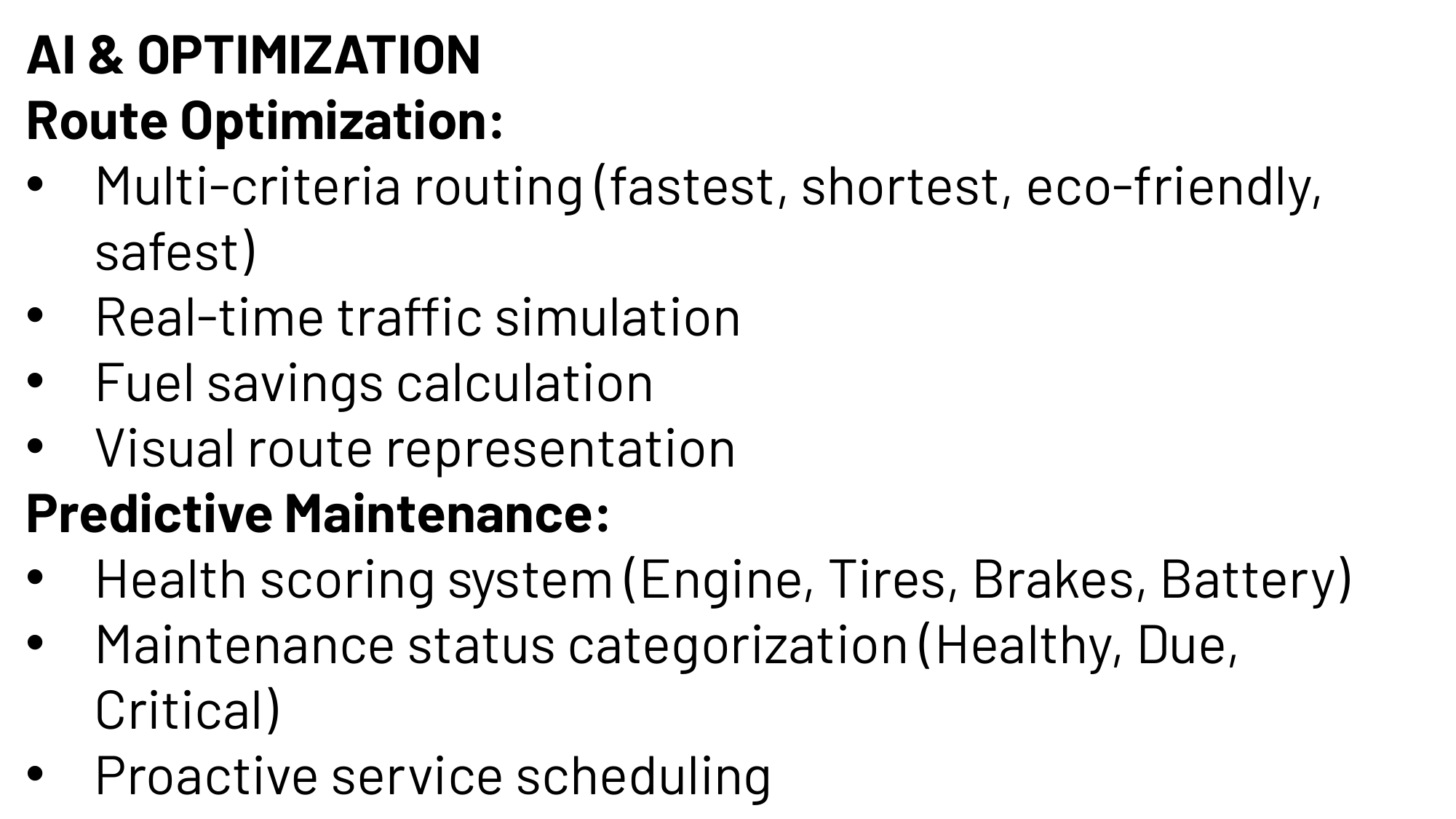

AI & OPTIMIZATION
Route Optimization:
Multi-criteria routing (fastest, shortest, eco-friendly, safest)
Real-time traffic simulation
Fuel savings calculation
Visual route representation
Predictive Maintenance:
Health scoring system (Engine, Tires, Brakes, Battery)
Maintenance status categorization (Healthy, Due, Critical)
Proactive service scheduling